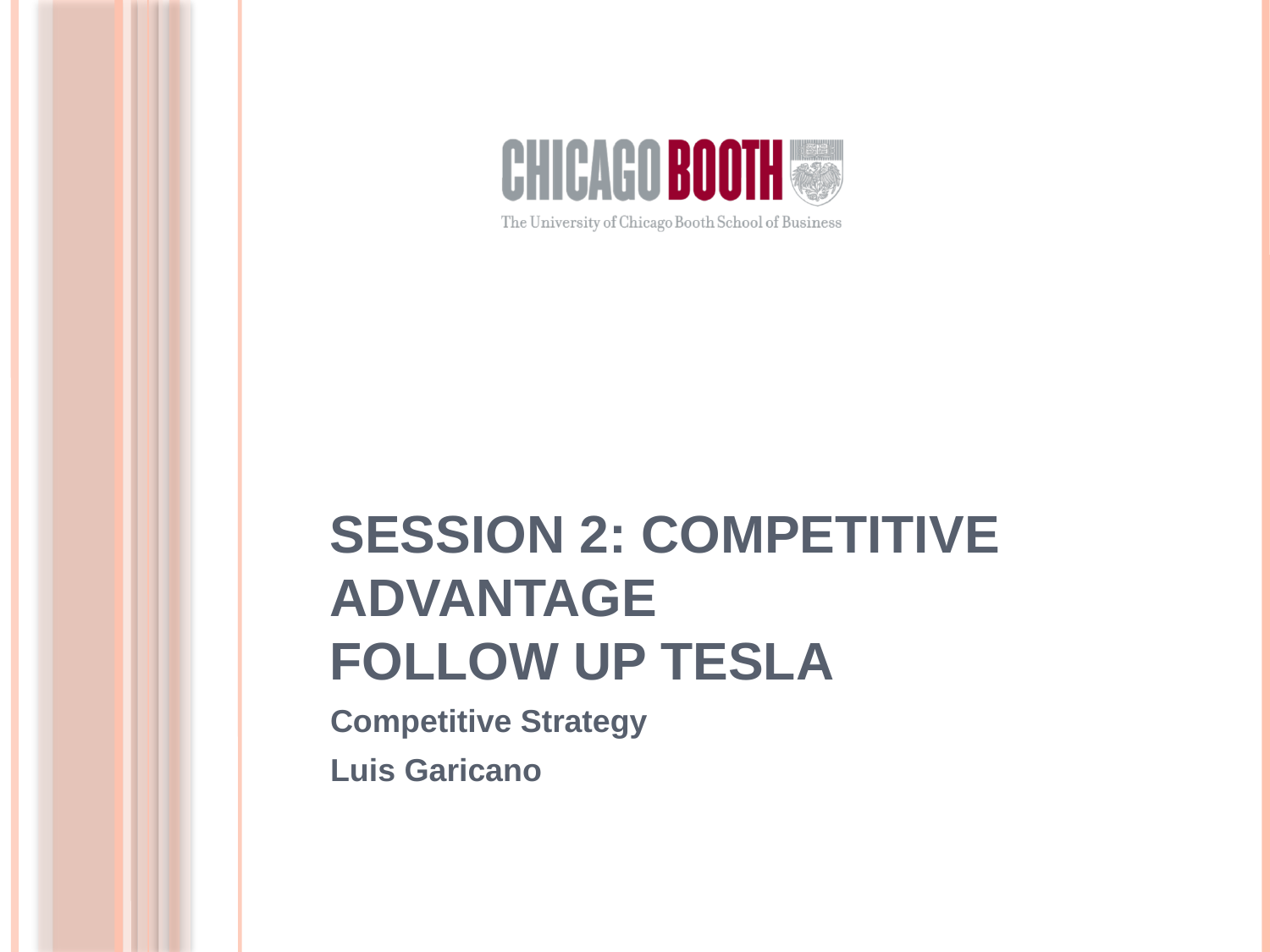

# Session 2: Competitive Advantage Follow Up Tesla

Competitive Strategy
Luis Garicano